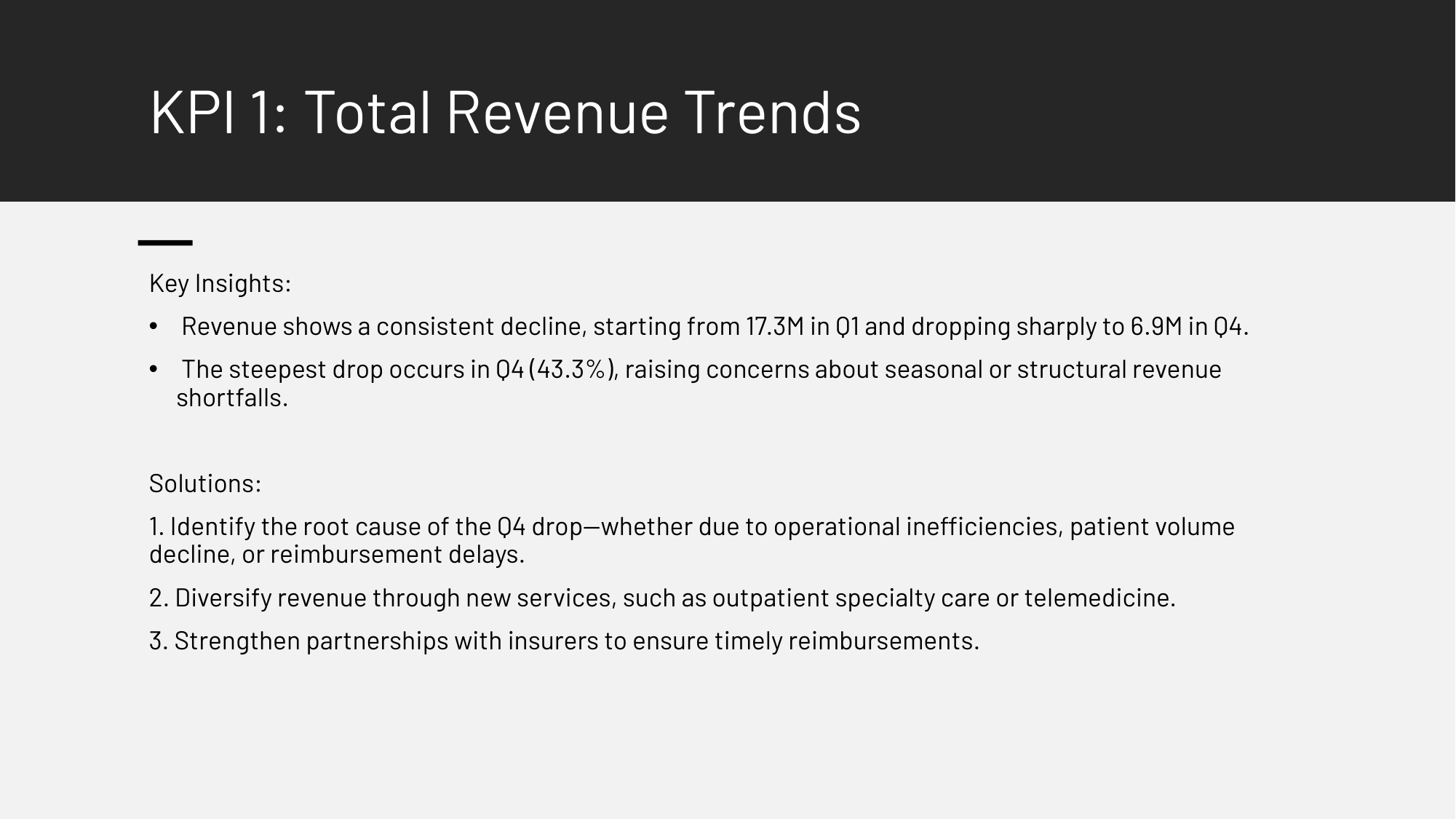

# KPI 1: Total Revenue Trends

Key Insights:
 Revenue shows a consistent decline, starting from 17.3M in Q1 and dropping sharply to 6.9M in Q4.
 The steepest drop occurs in Q4 (43.3%), raising concerns about seasonal or structural revenue shortfalls.

Solutions:
1. Identify the root cause of the Q4 drop—whether due to operational inefficiencies, patient volume decline, or reimbursement delays.
2. Diversify revenue through new services, such as outpatient specialty care or telemedicine.
3. Strengthen partnerships with insurers to ensure timely reimbursements.